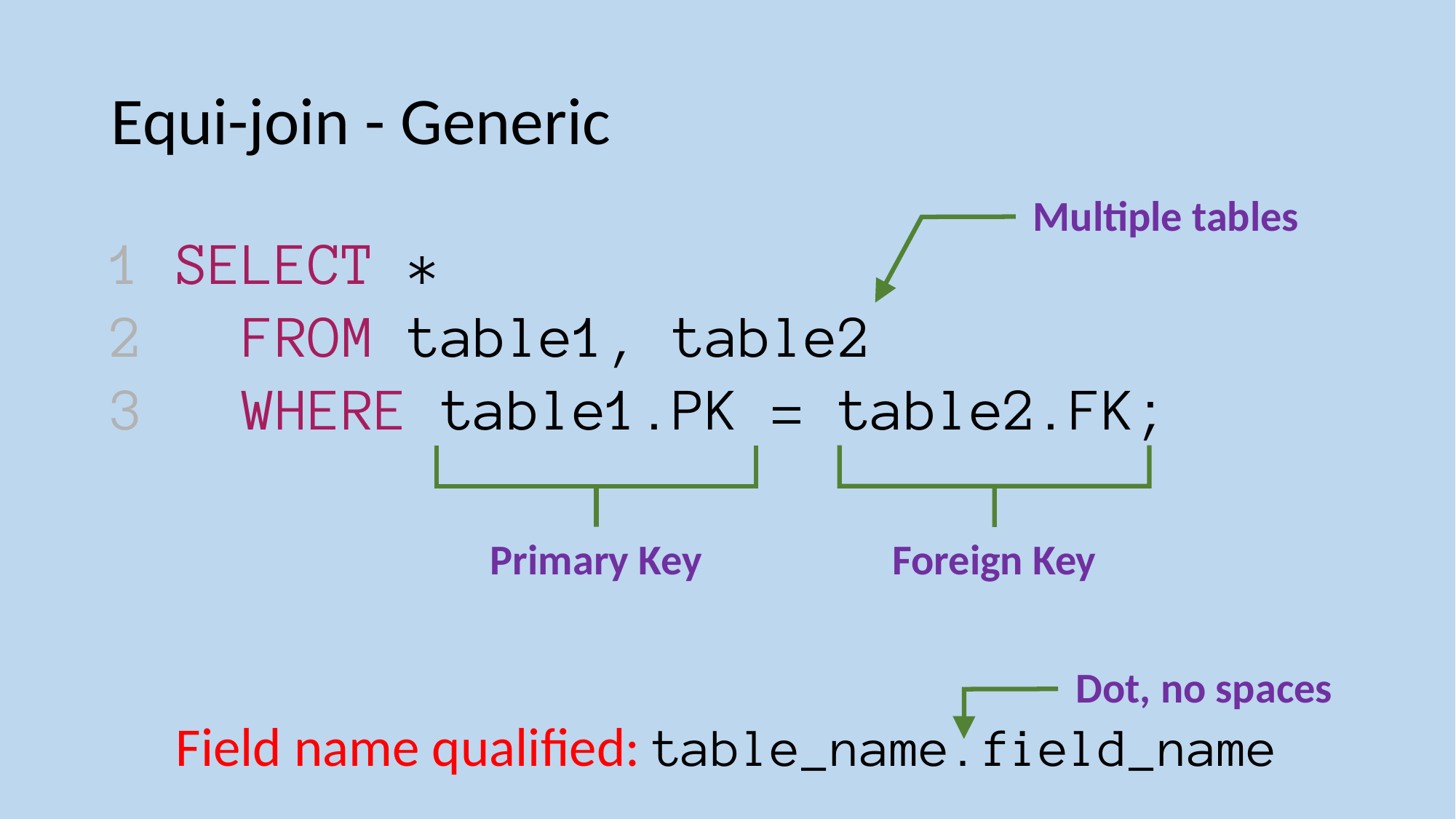

# Equi-join - Generic
Multiple tables
1 SELECT *
2   FROM table1, table2
3   WHERE table1.PK = table2.FK;

Foreign Key

Primary Key
Dot, no spaces
Field name qualified: table_name.field_name